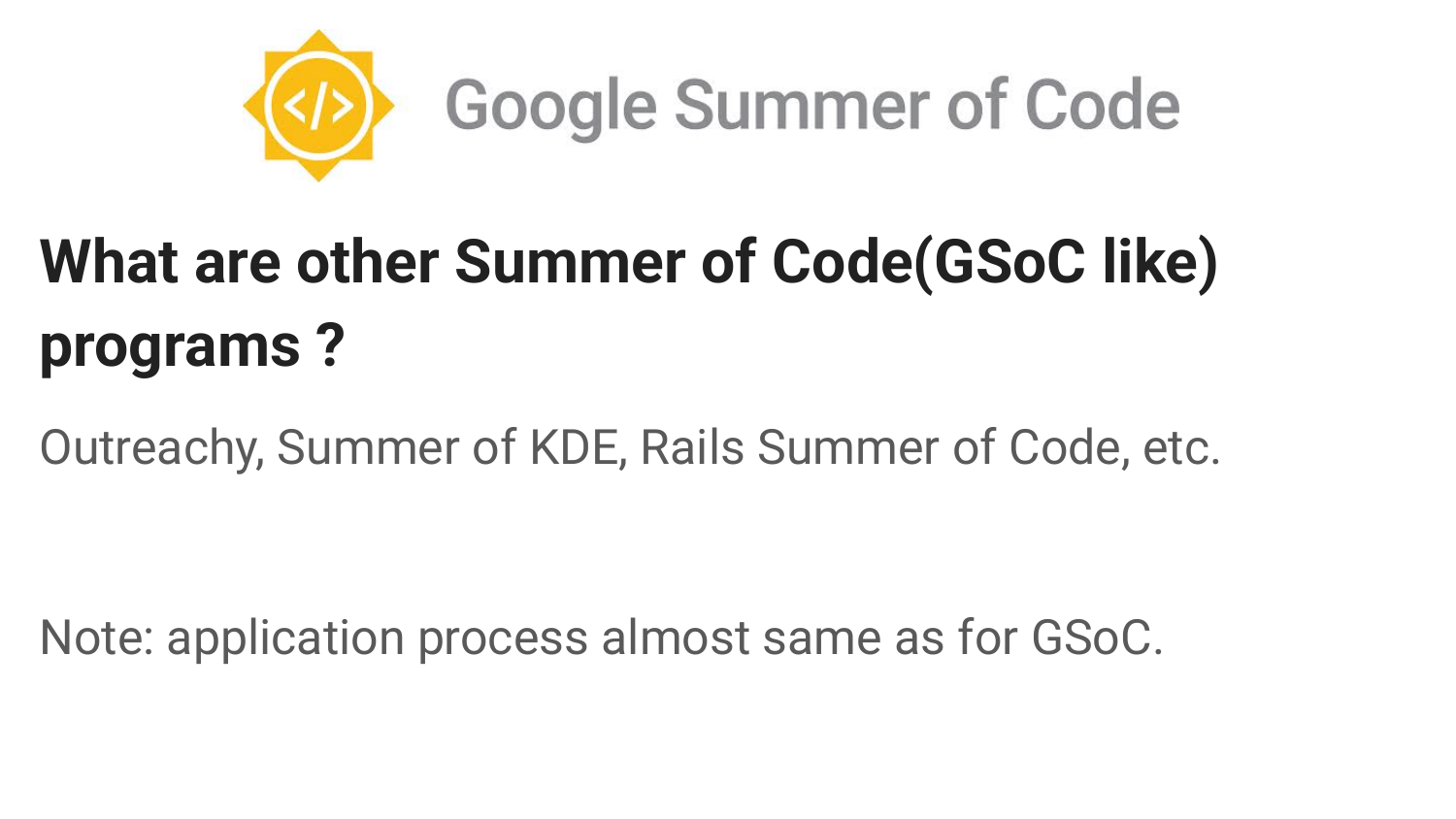

What are other Summer of Code(GSoC like) programs ?
Outreachy, Summer of KDE, Rails Summer of Code, etc.

Note: application process almost same as for GSoC.